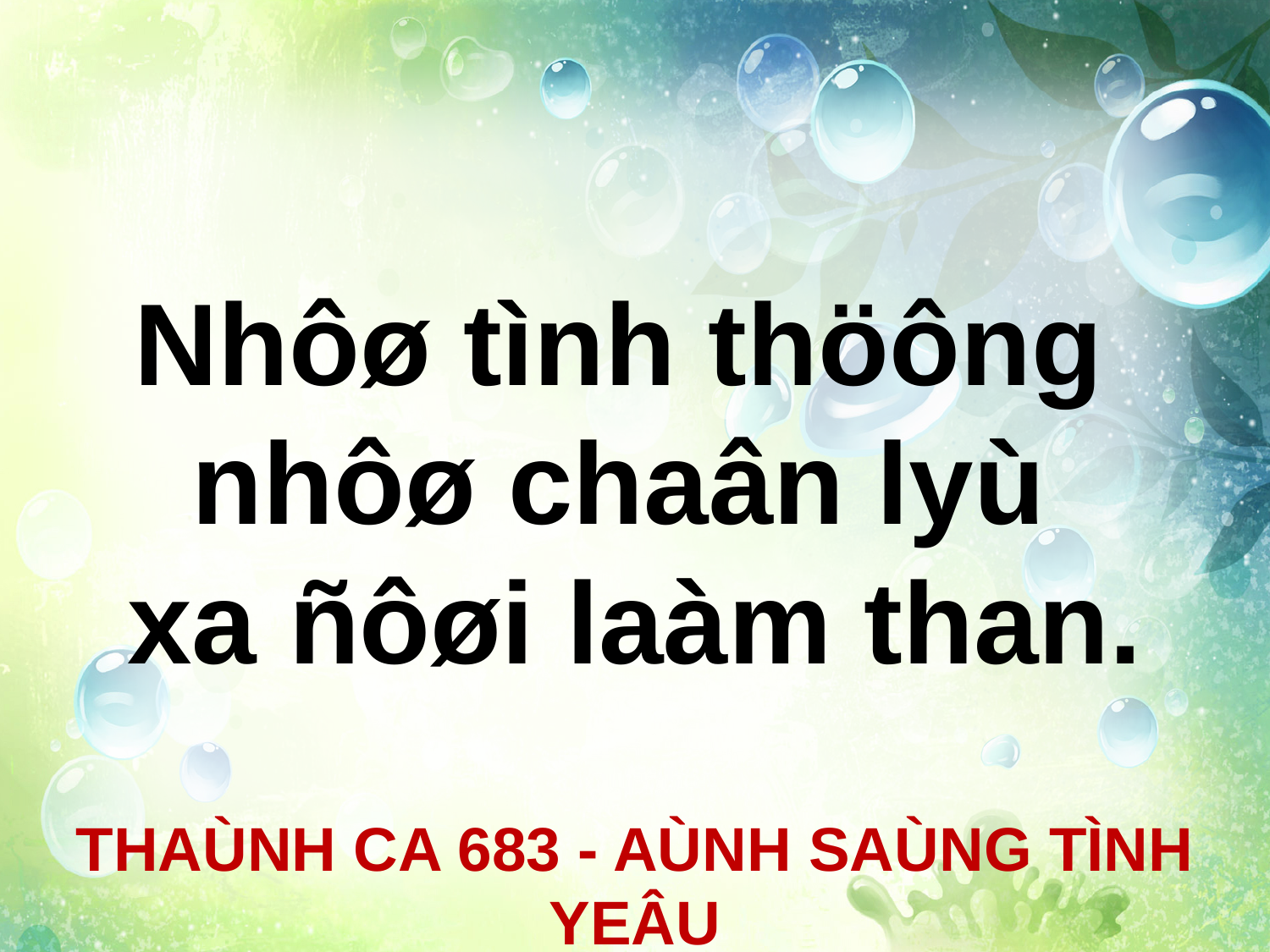

Nhôø tình thöông
nhôø chaân lyù
xa ñôøi laàm than.
THAÙNH CA 683 - AÙNH SAÙNG TÌNH YEÂU